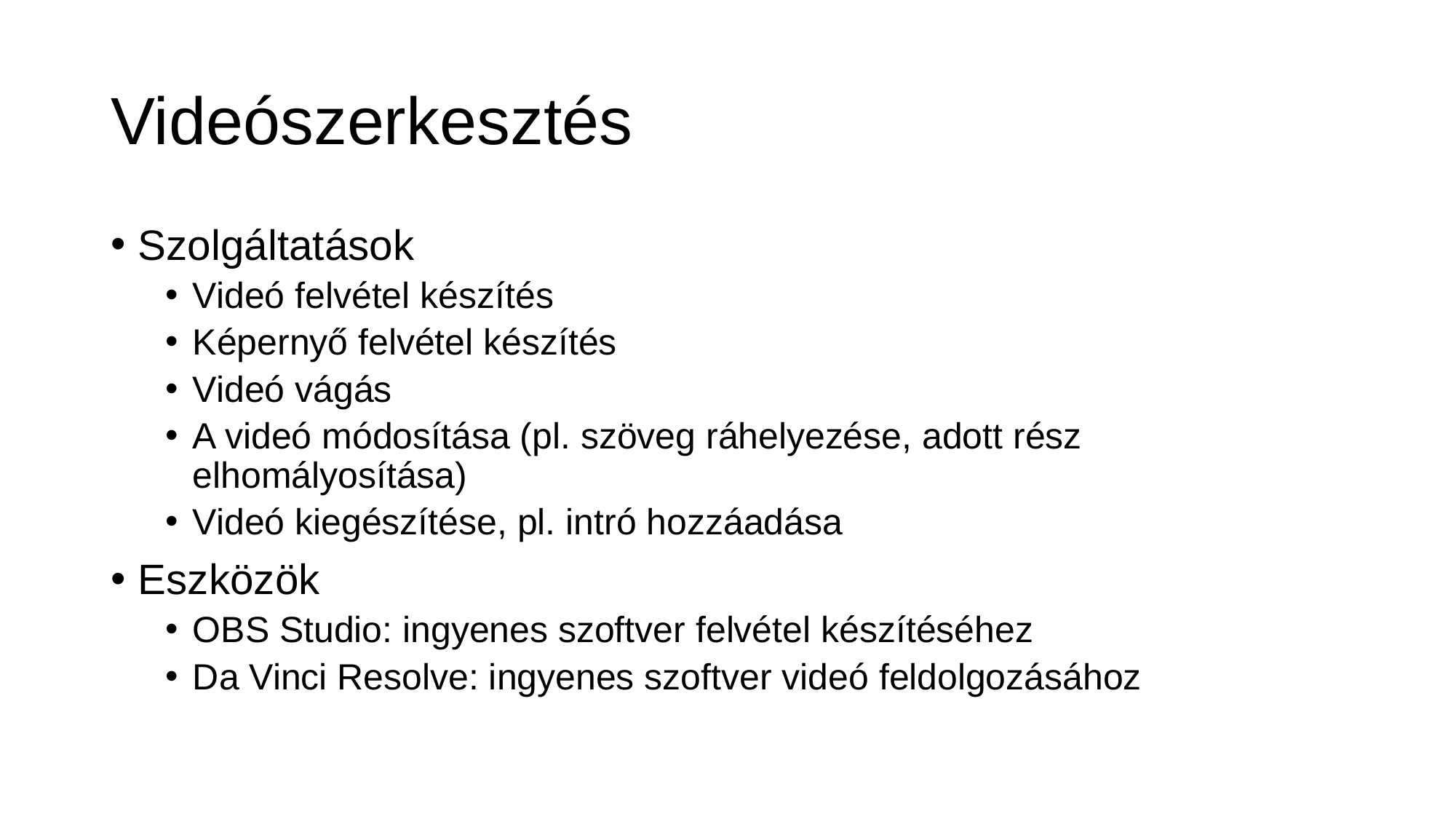

# Videószerkesztés
Szolgáltatások
Videó felvétel készítés
Képernyő felvétel készítés
Videó vágás
A videó módosítása (pl. szöveg ráhelyezése, adott rész elhomályosítása)
Videó kiegészítése, pl. intró hozzáadása
Eszközök
OBS Studio: ingyenes szoftver felvétel készítéséhez
Da Vinci Resolve: ingyenes szoftver videó feldolgozásához